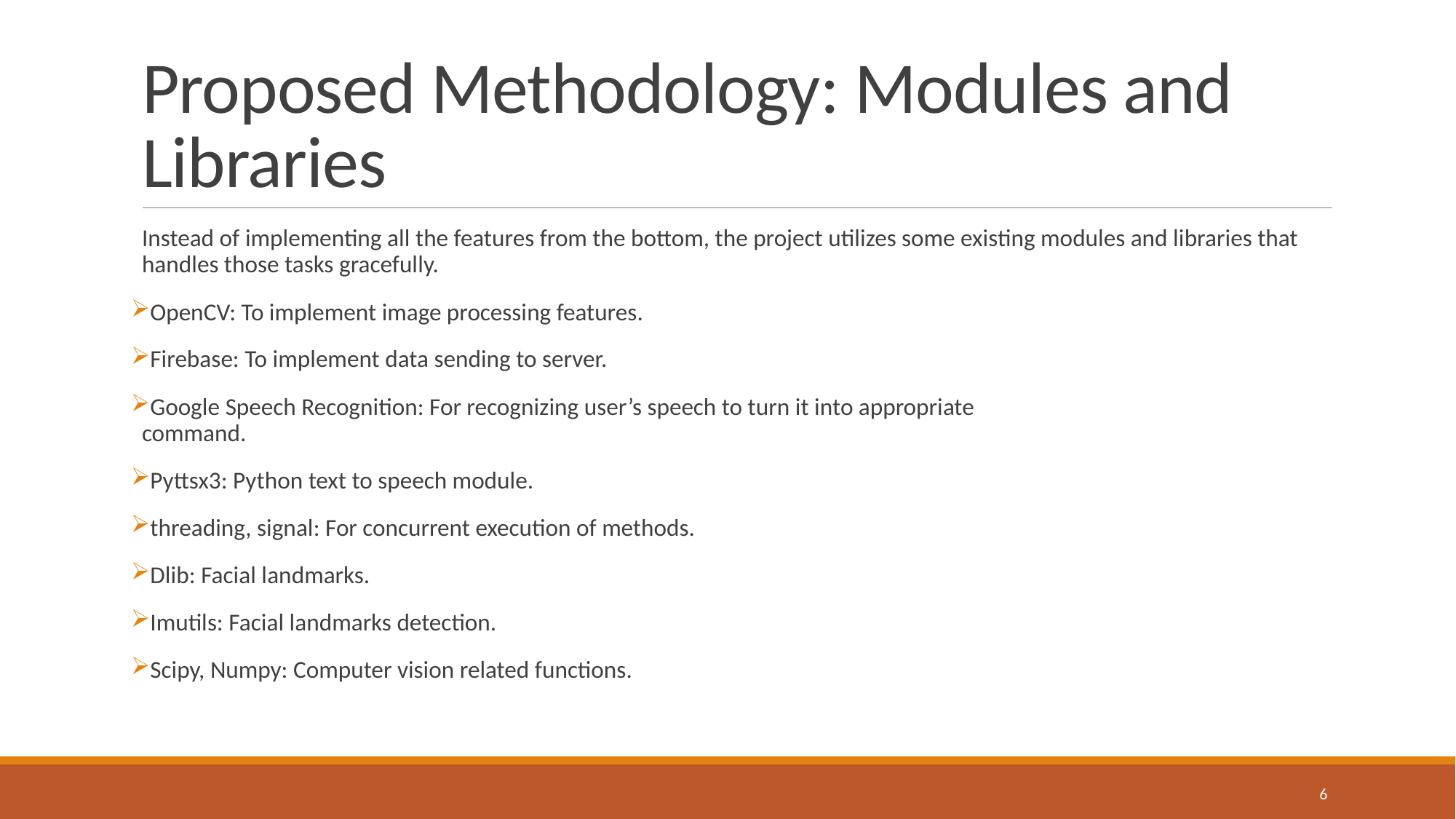

# Proposed Methodology: Modules and Libraries
Instead of implementing all the features from the bottom, the project utilizes some existing modules and libraries that handles those tasks gracefully.
OpenCV: To implement image processing features.
Firebase: To implement data sending to server.
Google Speech Recognition: For recognizing user’s speech to turn it into appropriate
command.
Pyttsx3: Python text to speech module.
threading, signal: For concurrent execution of methods.
Dlib: Facial landmarks.
Imutils: Facial landmarks detection.
Scipy, Numpy: Computer vision related functions.
6